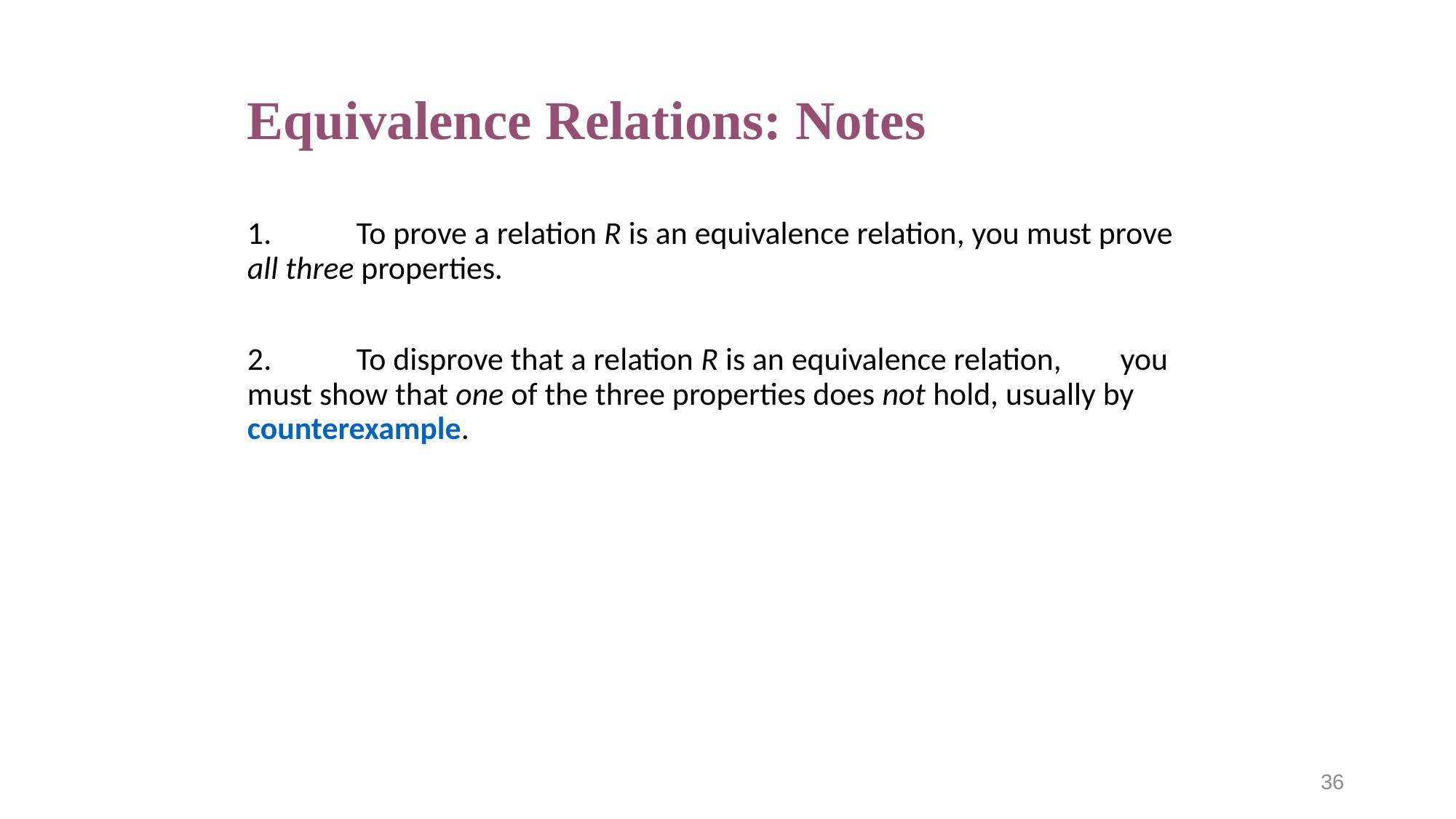

# Equivalence Relations: Notes
1.	To prove a relation R is an equivalence relation, you must prove all three properties.

2.	To disprove that a relation R is an equivalence relation, 	you must show that one of the three properties does not hold, usually by counterexample.

36